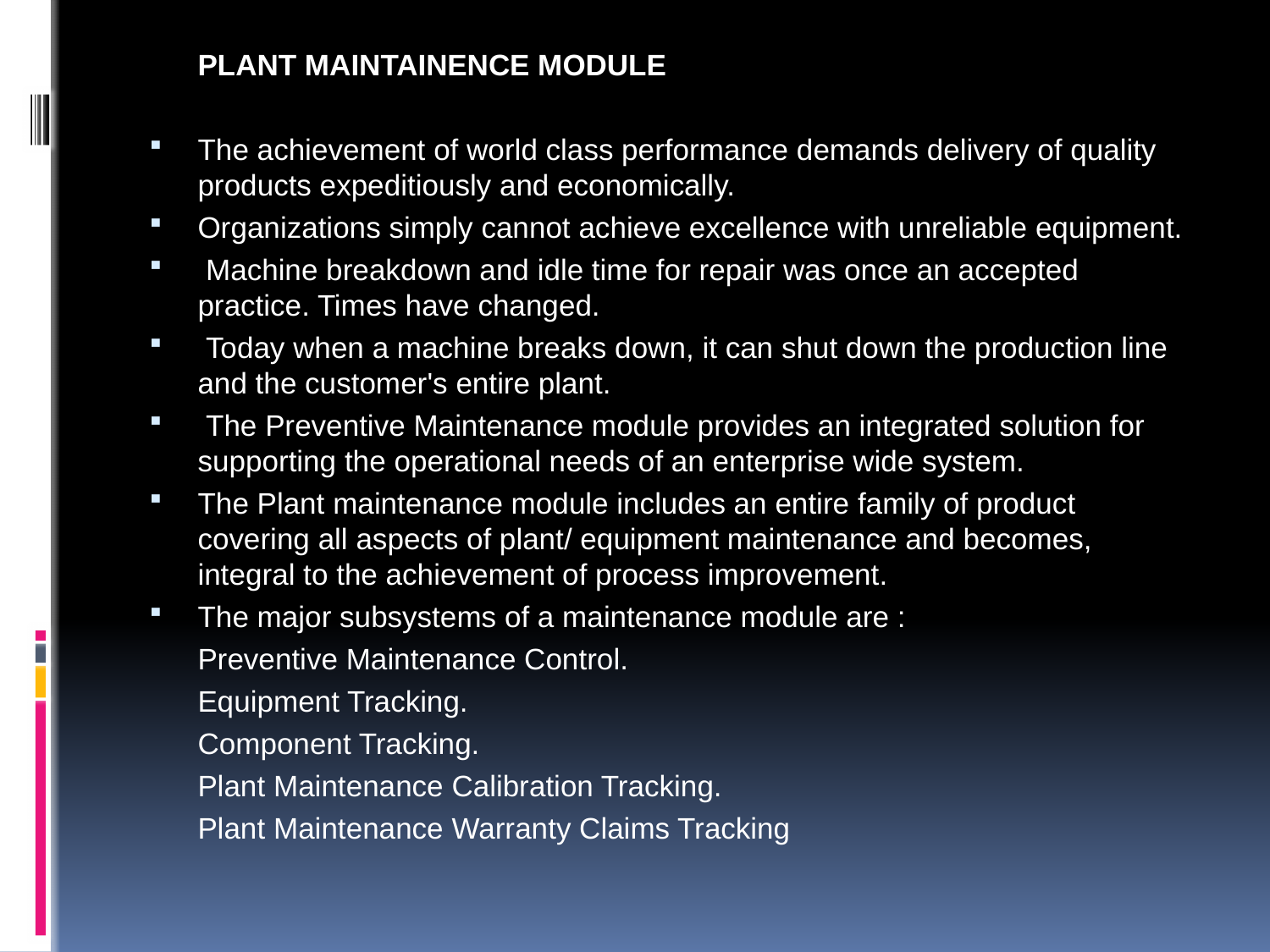

PLANT MAINTAINENCE MODULE

The achievement of world class performance demands delivery of quality products expeditiously and economically.
Organizations simply cannot achieve excellence with unreliable equipment.
 Machine breakdown and idle time for repair was once an accepted practice. Times have changed.
 Today when a machine breaks down, it can shut down the production line and the customer's entire plant.
 The Preventive Maintenance module provides an integrated solution for supporting the operational needs of an enterprise wide system.
The Plant maintenance module includes an entire family of product covering all aspects of plant/ equipment maintenance and becomes, integral to the achievement of process improvement.
The major subsystems of a maintenance module are :
		Preventive Maintenance Control.
		Equipment Tracking.
		Component Tracking.
		Plant Maintenance Calibration Tracking.
		Plant Maintenance Warranty Claims Tracking